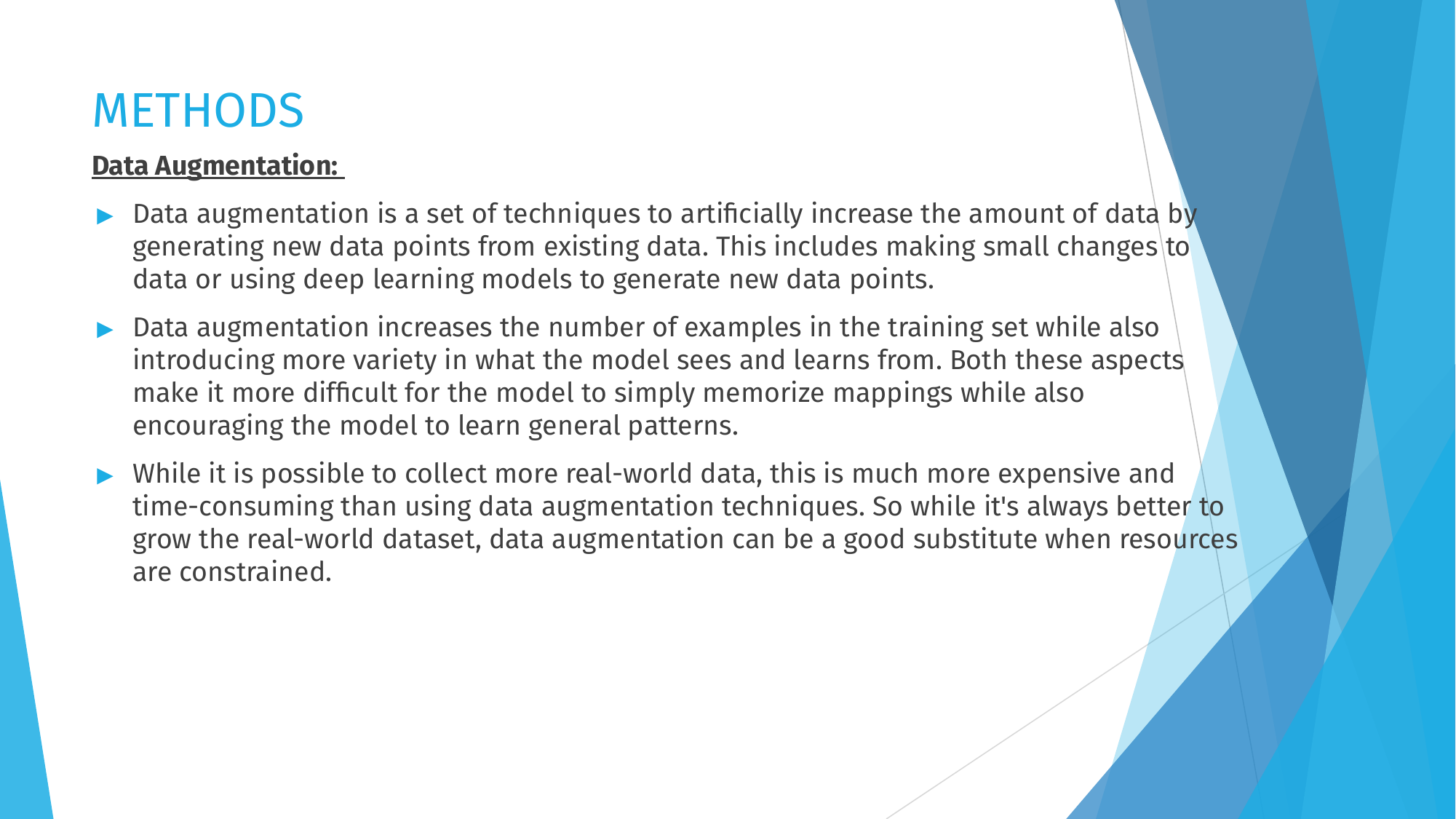

# METHODS
Data Augmentation:
Data augmentation is a set of techniques to artificially increase the amount of data by generating new data points from existing data. This includes making small changes to data or using deep learning models to generate new data points.
Data augmentation increases the number of examples in the training set while also introducing more variety in what the model sees and learns from. Both these aspects make it more difficult for the model to simply memorize mappings while also encouraging the model to learn general patterns.
While it is possible to collect more real-world data, this is much more expensive and time-consuming than using data augmentation techniques. So while it's always better to grow the real-world dataset, data augmentation can be a good substitute when resources are constrained.